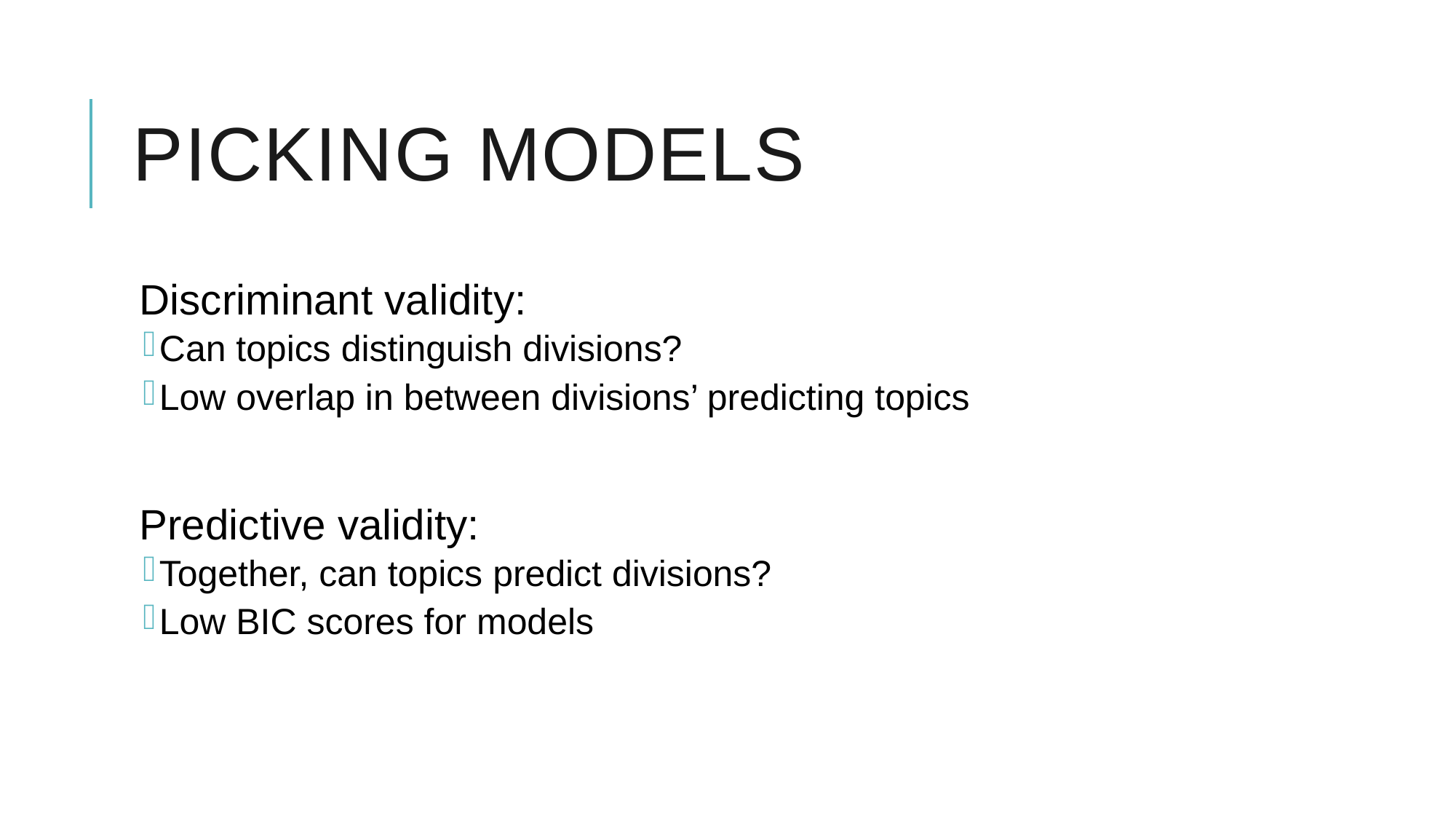

# Picking models
Discriminant validity:
Can topics distinguish divisions?
Low overlap in between divisions’ predicting topics

Predictive validity:
Together, can topics predict divisions?
Low BIC scores for models